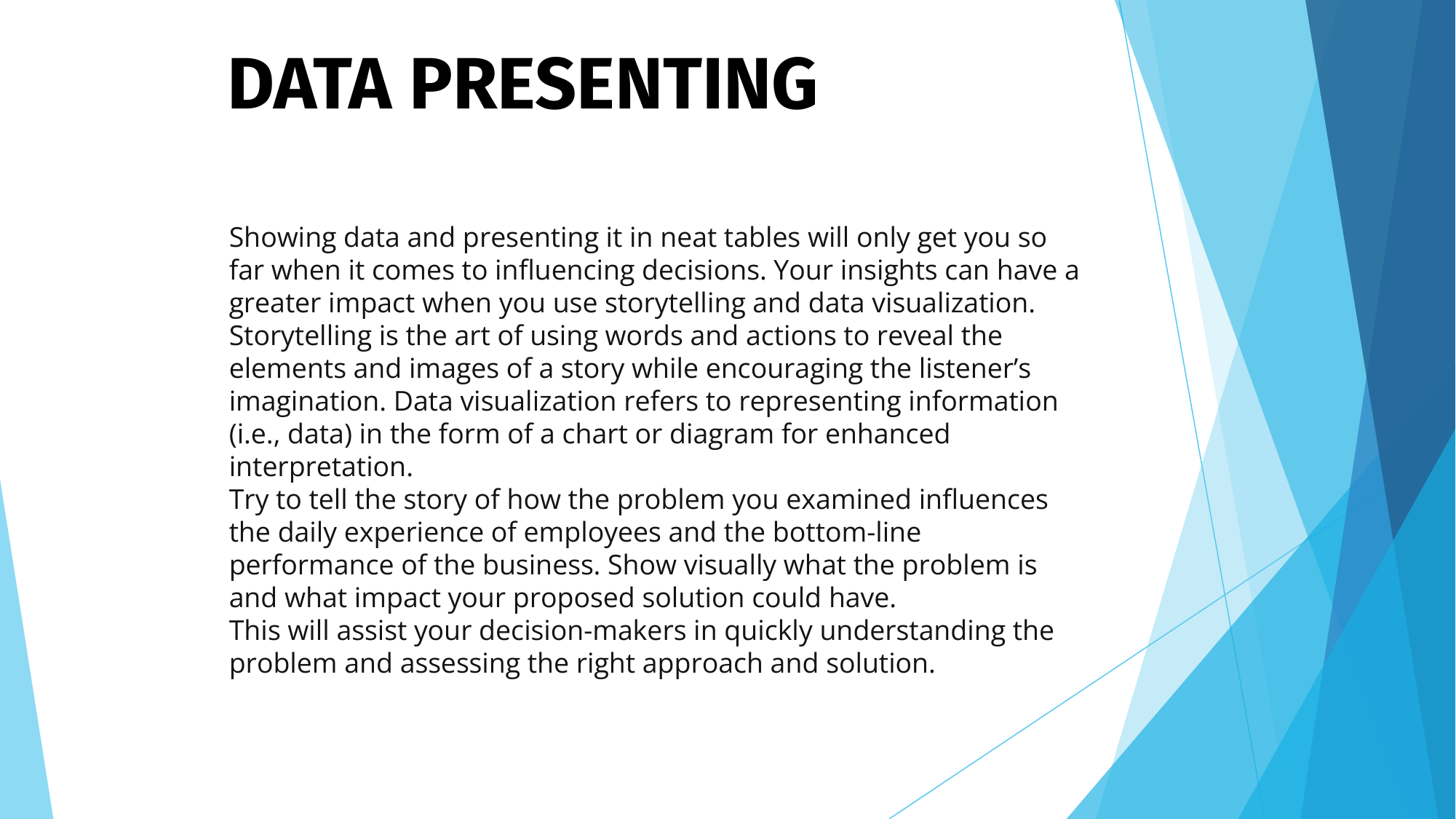

# DATA PRESENTING

Showing data and presenting it in neat tables will only get you so far when it comes to influencing decisions. Your insights can have a greater impact when you use storytelling and data visualization.
Storytelling is the art of using words and actions to reveal the elements and images of a story while encouraging the listener’s imagination. Data visualization refers to representing information (i.e., data) in the form of a chart or diagram for enhanced interpretation.
Try to tell the story of how the problem you examined influences the daily experience of employees and the bottom-line performance of the business. Show visually what the problem is and what impact your proposed solution could have.
This will assist your decision-makers in quickly understanding the problem and assessing the right approach and solution.